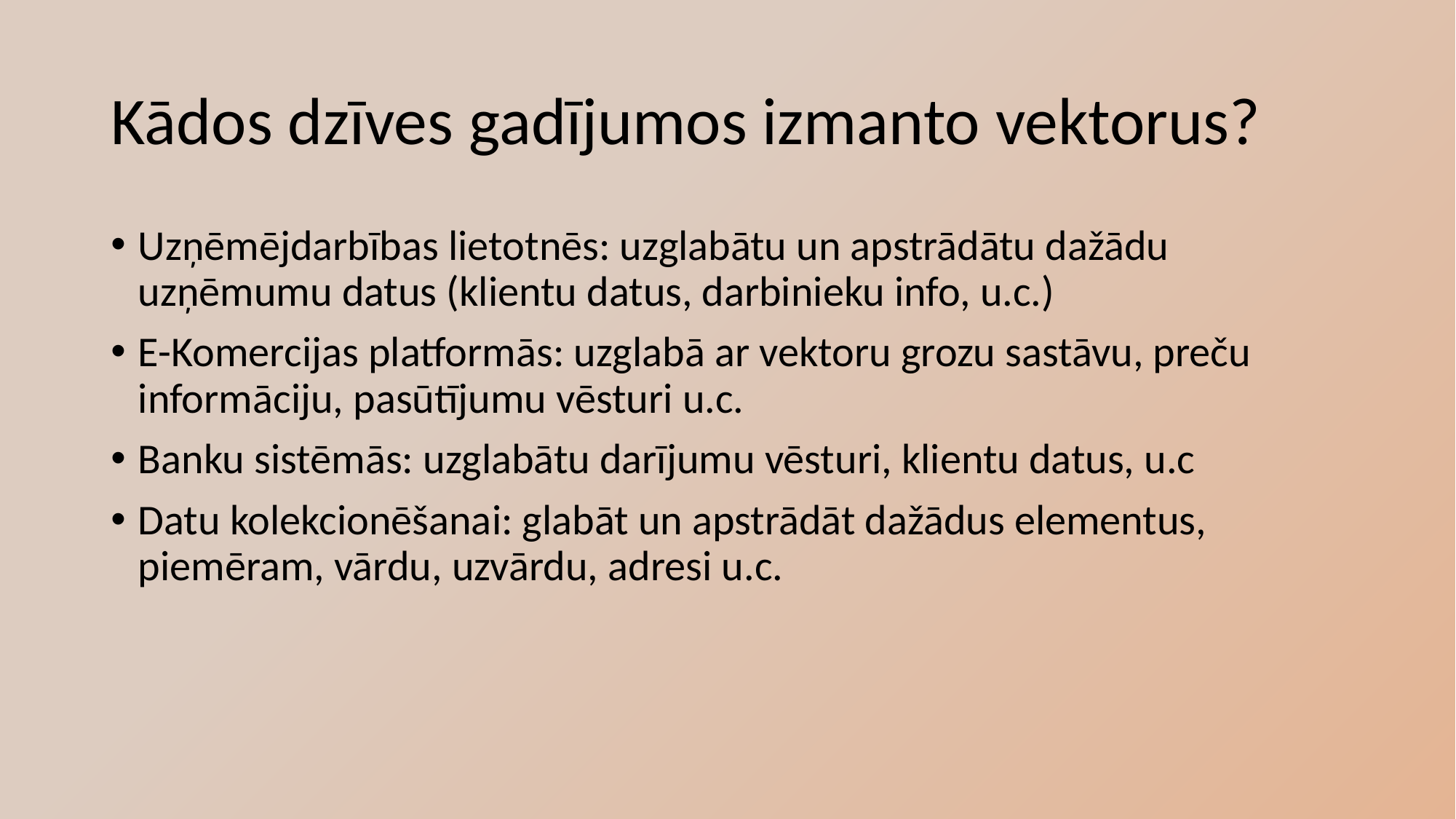

# Kādos dzīves gadījumos izmanto vektorus?
Uzņēmējdarbības lietotnēs: uzglabātu un apstrādātu dažādu uzņēmumu datus (klientu datus, darbinieku info, u.c.)
E-Komercijas platformās: uzglabā ar vektoru grozu sastāvu, preču informāciju, pasūtījumu vēsturi u.c.
Banku sistēmās: uzglabātu darījumu vēsturi, klientu datus, u.c
Datu kolekcionēšanai: glabāt un apstrādāt dažādus elementus, piemēram, vārdu, uzvārdu, adresi u.c.